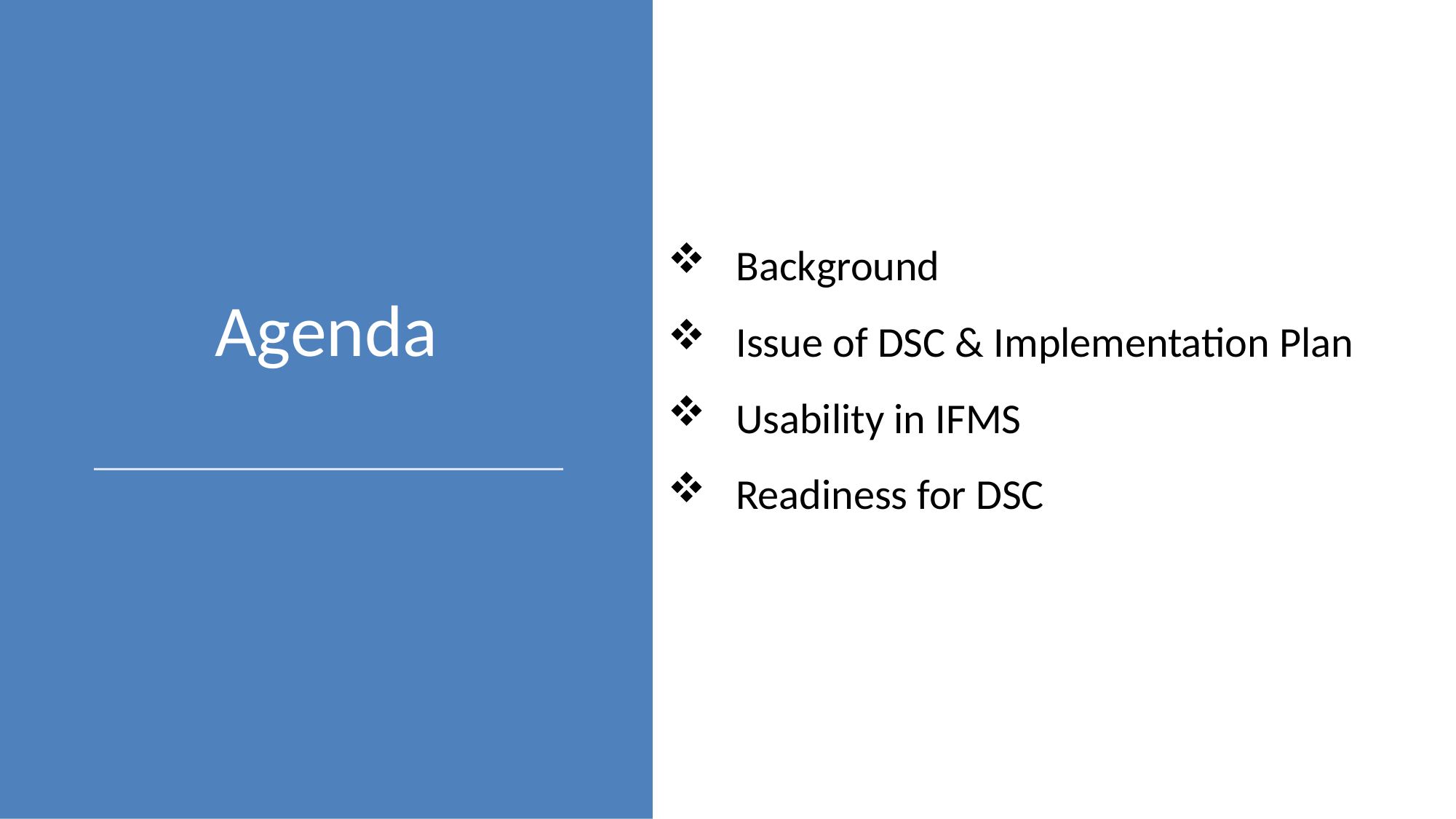

Background
Issue of DSC & Implementation Plan
Usability in IFMS
Readiness for DSC

# Agenda